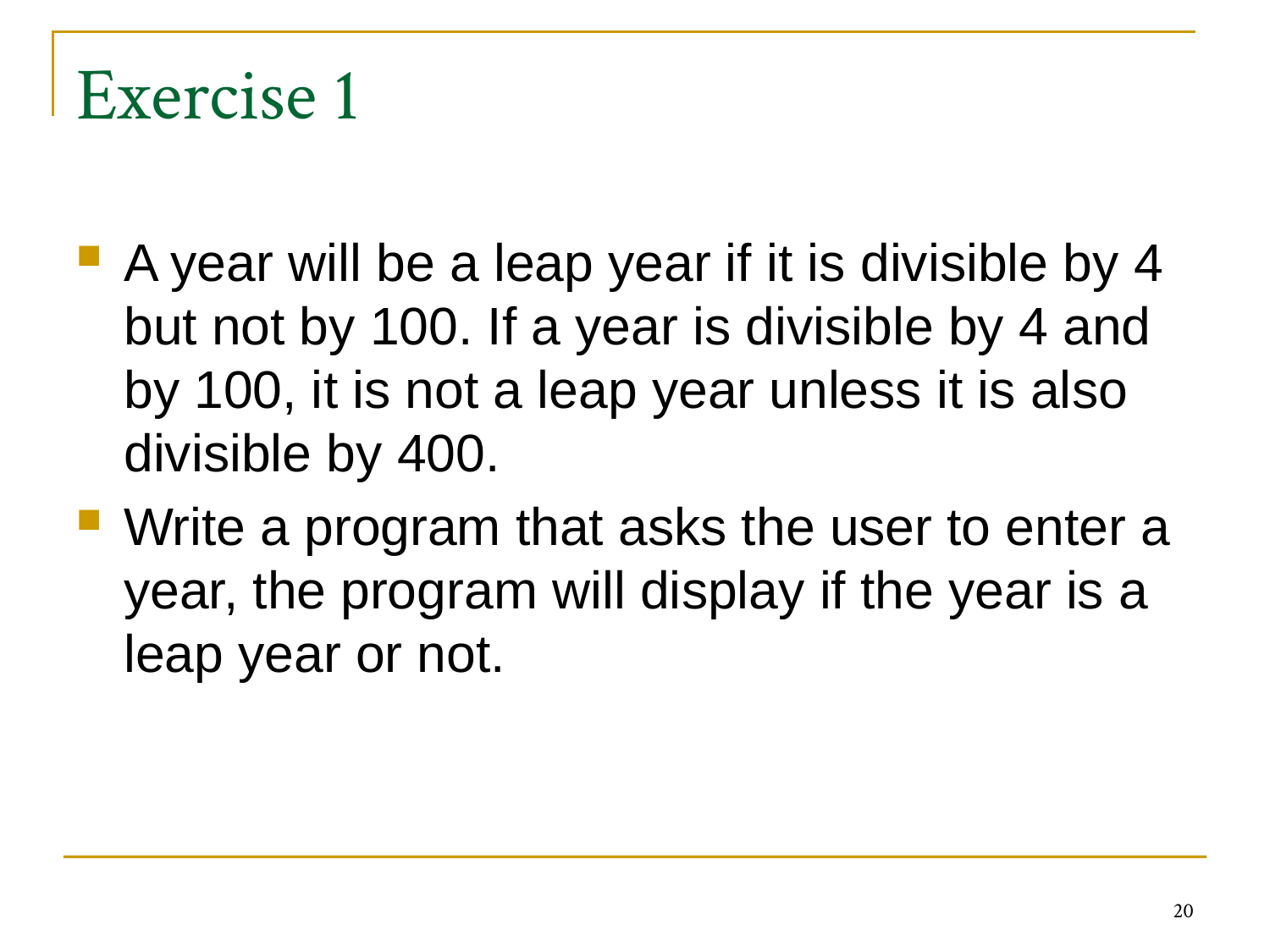

# Exercise 1
A year will be a leap year if it is divisible by 4 but not by 100. If a year is divisible by 4 and by 100, it is not a leap year unless it is also divisible by 400.
Write a program that asks the user to enter a year, the program will display if the year is a leap year or not.
20